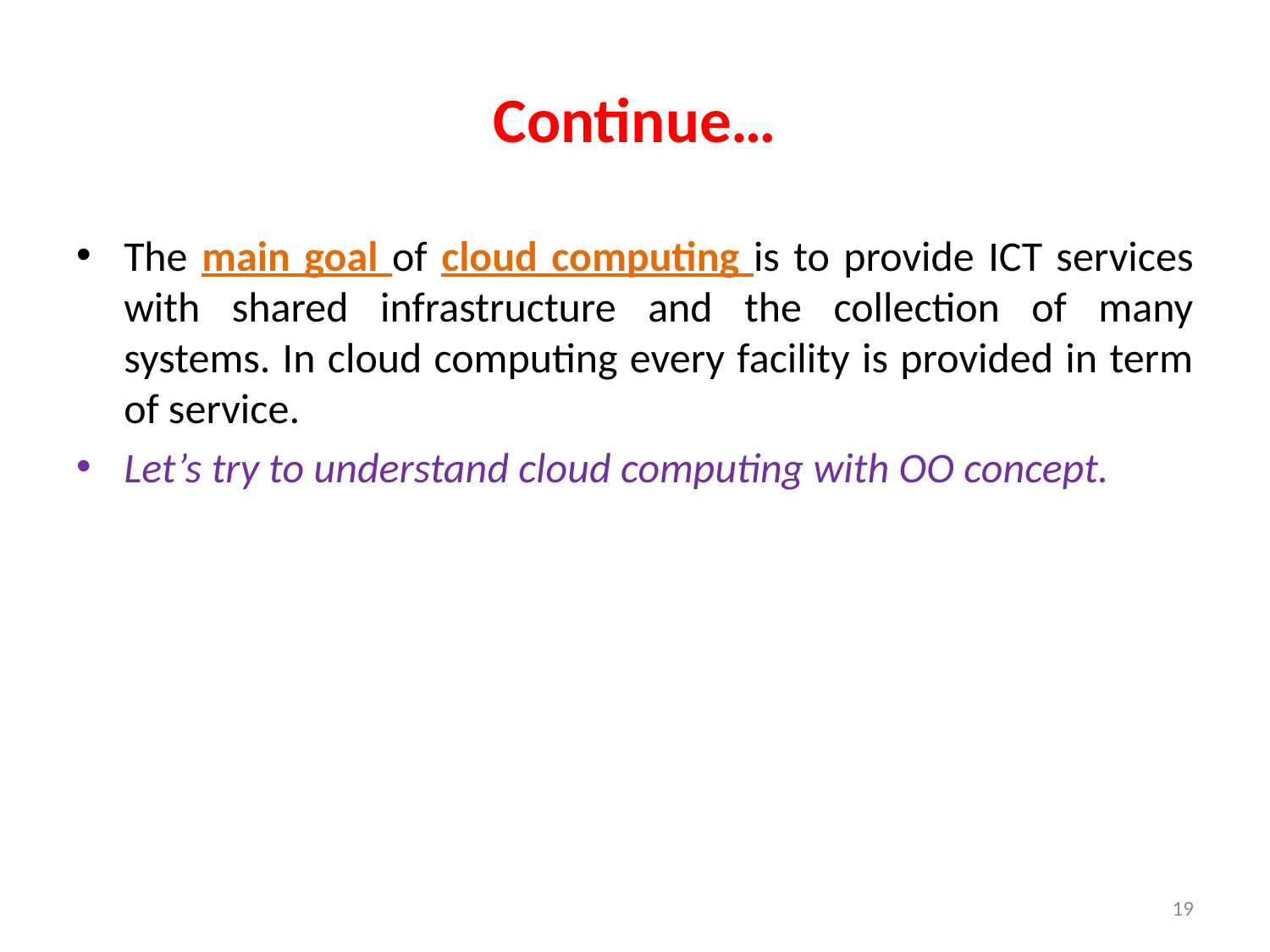

# Continue…
The main goal of cloud computing is to provide ICT services with shared infrastructure and the collection of many systems. In cloud computing every facility is provided in term of service.
Let’s try to understand cloud computing with OO concept.

19